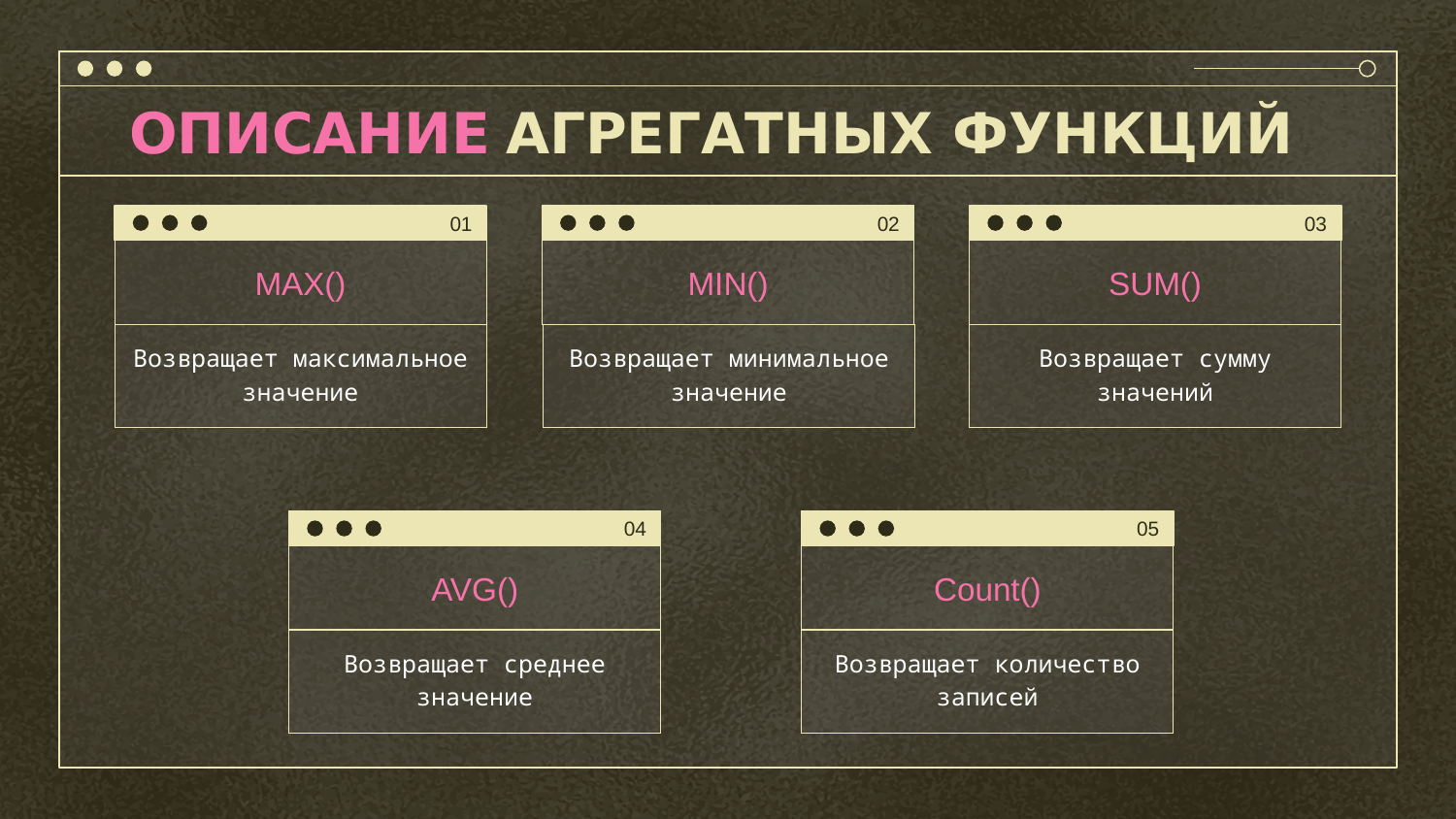

# ОПИСАНИЕ АГРЕГАТНЫХ ФУНКЦИЙ

01

02

03
MAX()
MIN()
SUM()
Возвращает максимальное значение
Возвращает минимальное значение
Возвращает сумму значений

04

05
AVG()
Count()
Возвращает среднее значение
Возвращает количество записей